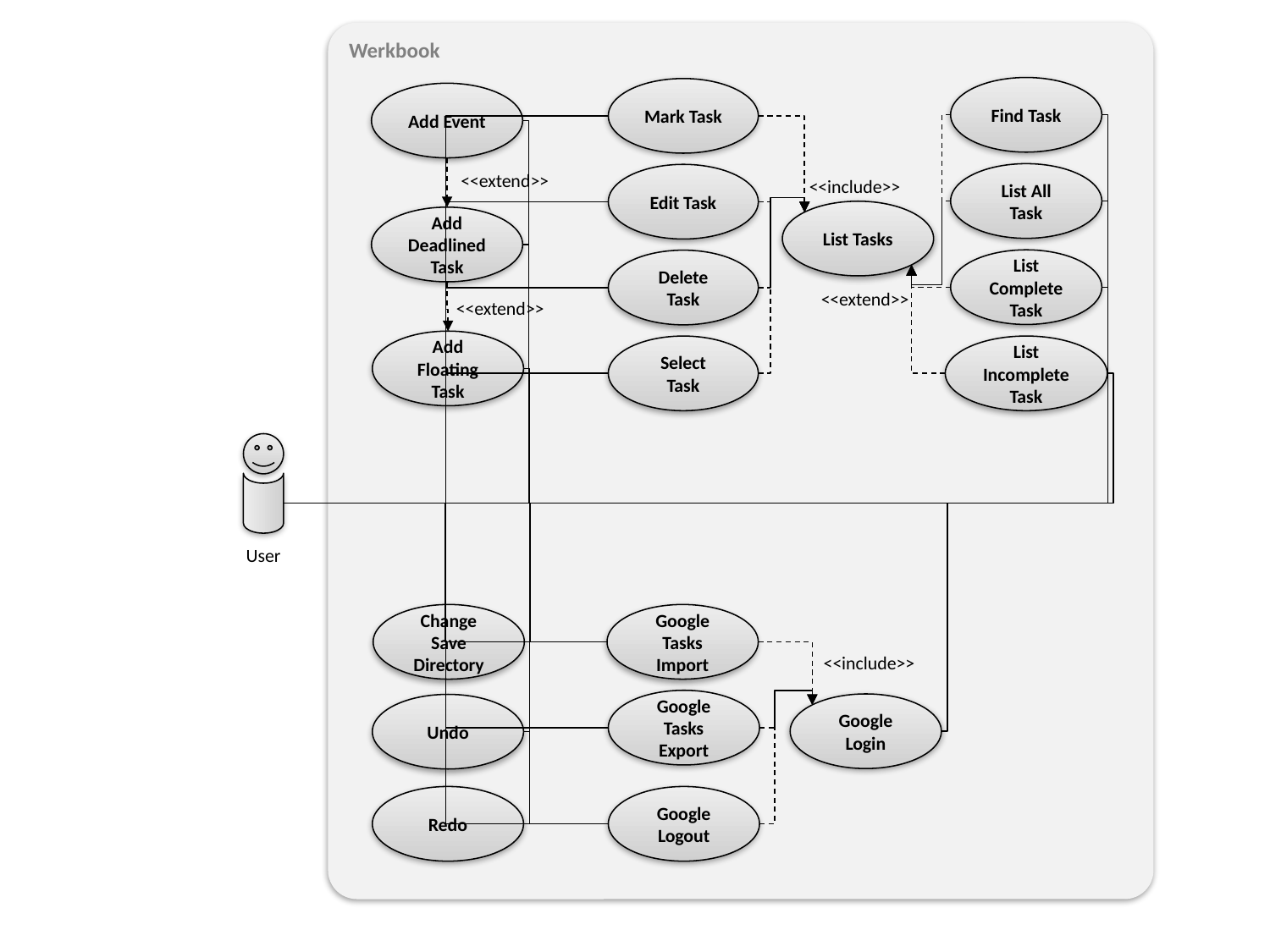

Werkbook
Find Task
Mark Task
Add Event
<<extend>>
List All Task
Edit Task
<<include>>
List Tasks
Add Deadlined Task
List Complete Task
Delete Task
<<extend>>
<<extend>>
Add Floating Task
Select Task
List Incomplete Task

User
Change Save Directory
Google Tasks Import
<<include>>
Google Tasks Export
Google Login
Undo
Redo
Google Logout